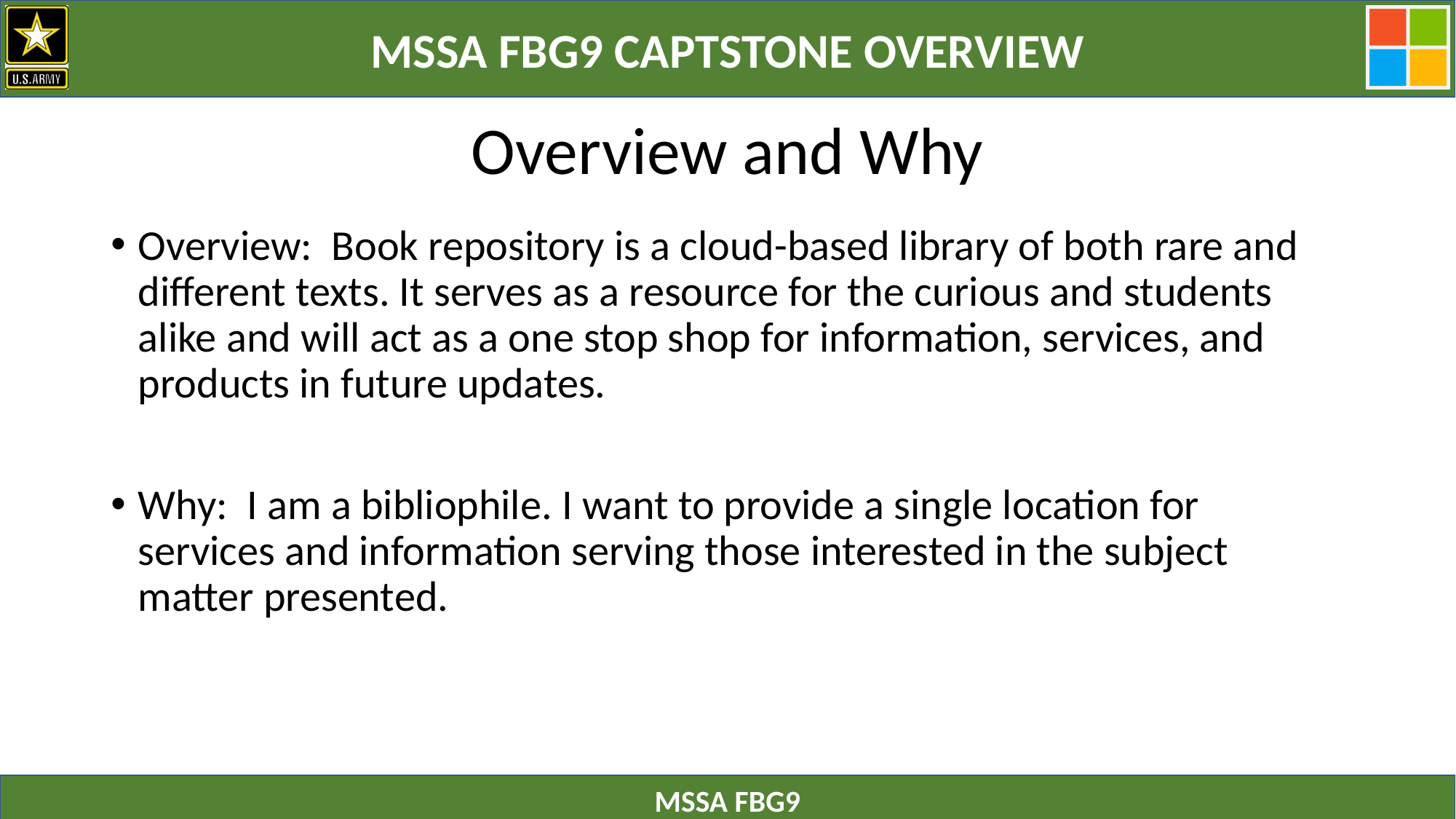

# Overview and Why
Overview:  Book repository is a cloud-based library of both rare and different texts. It serves as a resource for the curious and students alike and will act as a one stop shop for information, services, and products in future updates.

Why:  I am a bibliophile. I want to provide a single location for services and information serving those interested in the subject matter presented.